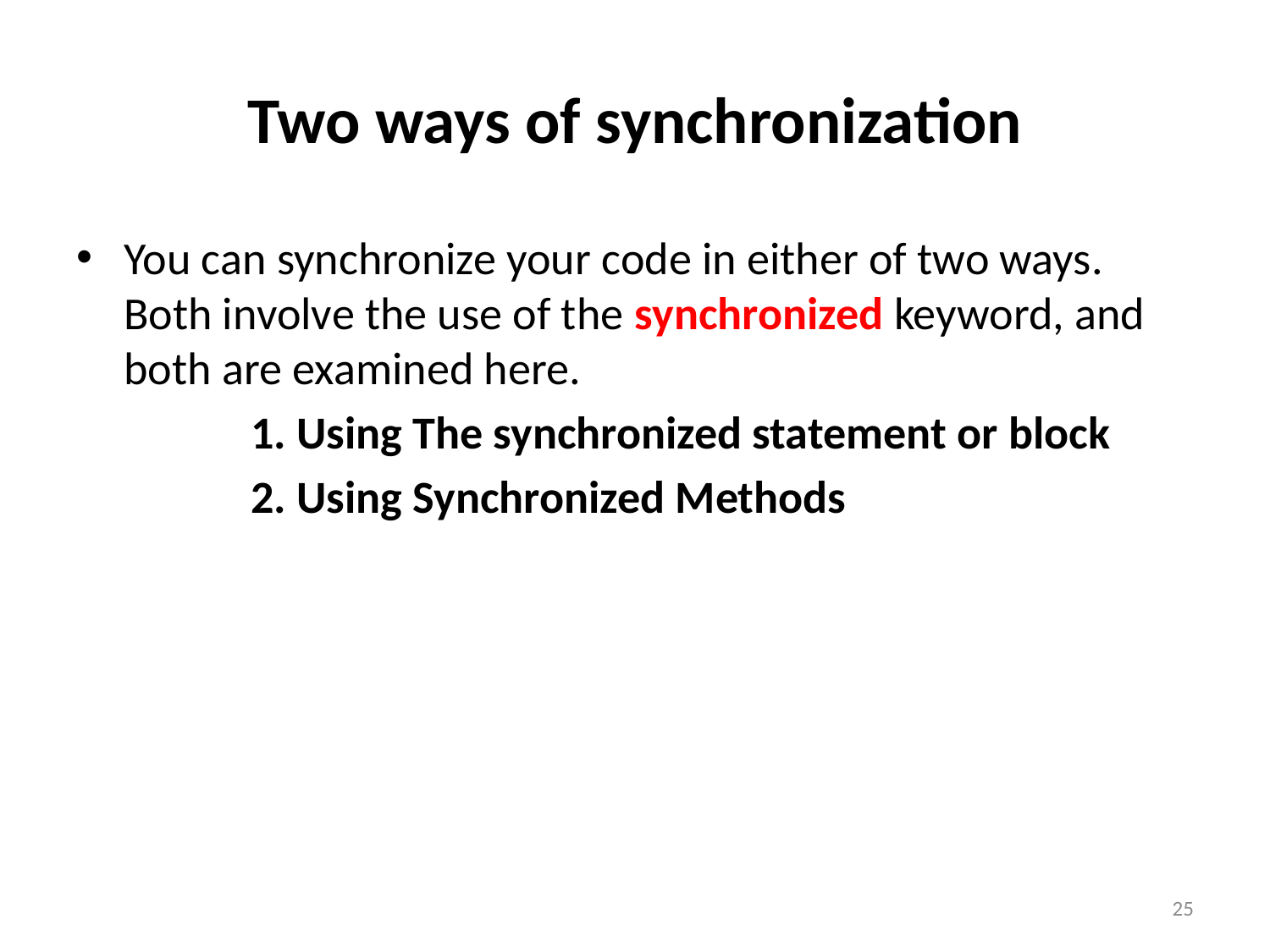

# Two ways of synchronization
You can synchronize your code in either of two ways. Both involve the use of the synchronized keyword, and both are examined here.
		1. Using The synchronized statement or block
		2. Using Synchronized Methods
25